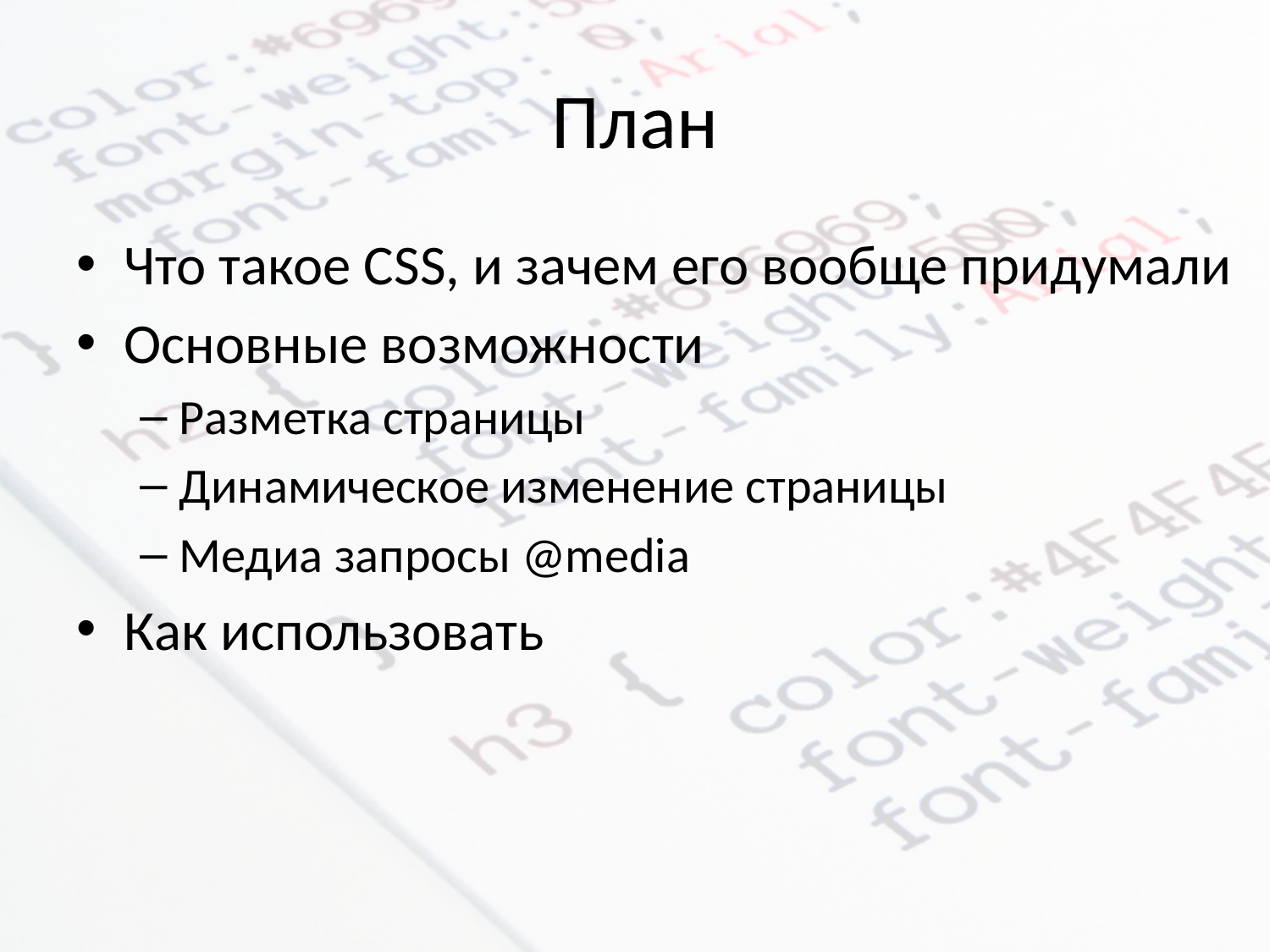

# План
Что такое CSS, и зачем его вообще придумали
Основные возможности
Разметка страницы
Динамическое изменение страницы
Медиа запросы @media
Как использовать